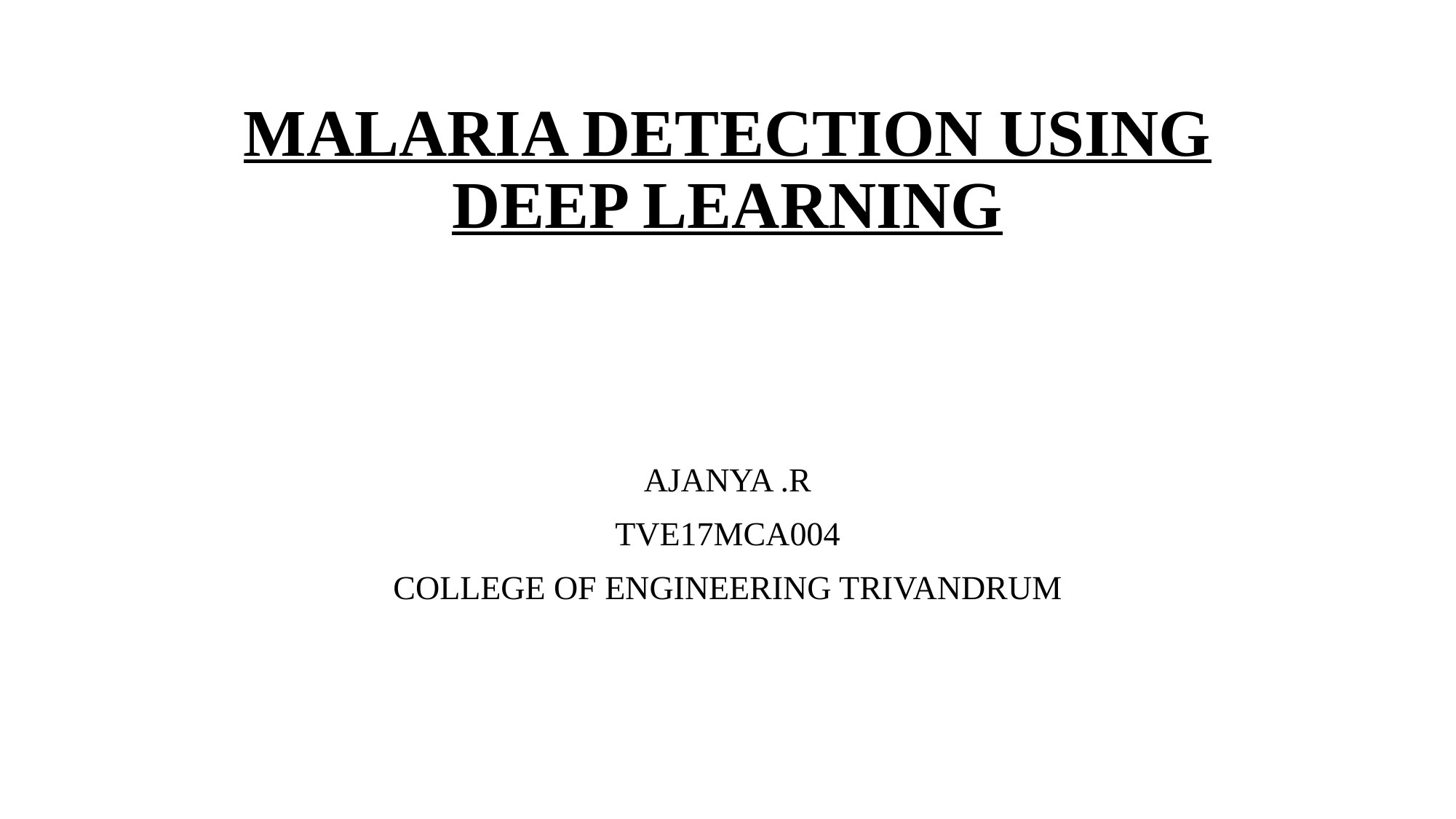

# MALARIA DETECTION USING DEEP LEARNING

AJANYA .R
TVE17MCA004
COLLEGE OF ENGINEERING TRIVANDRUM